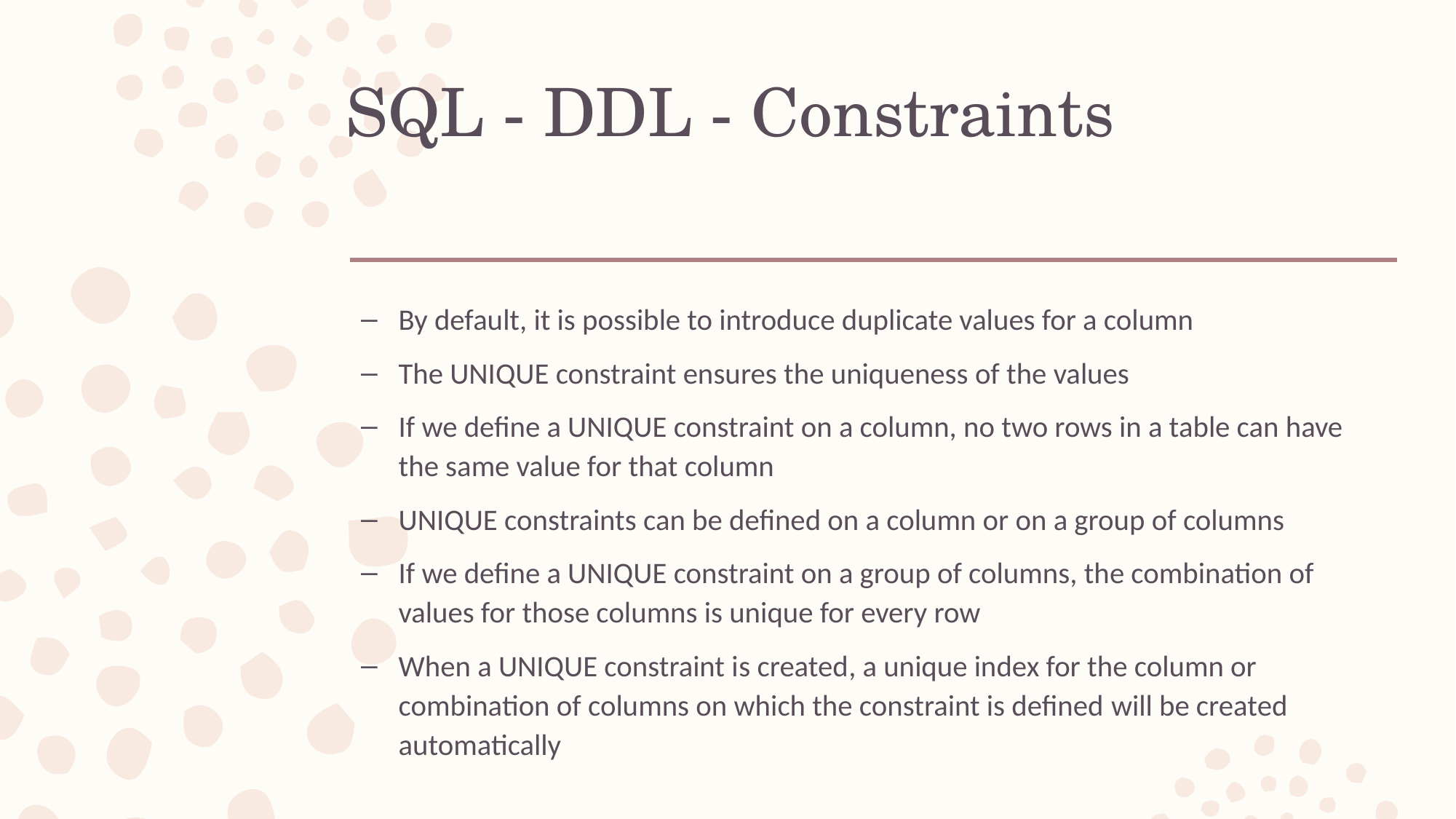

# SQL - DDL - Constraints
By default, it is possible to introduce duplicate values for a column
The UNIQUE constraint ensures the uniqueness of the values
If we define a UNIQUE constraint on a column, no two rows in a table can have the same value for that column
UNIQUE constraints can be defined on a column or on a group of columns
If we define a UNIQUE constraint on a group of columns, the combination of values for those columns is unique for every row
When a UNIQUE constraint is created, a unique index for the column or combination of columns on which the constraint is defined will be created automatically